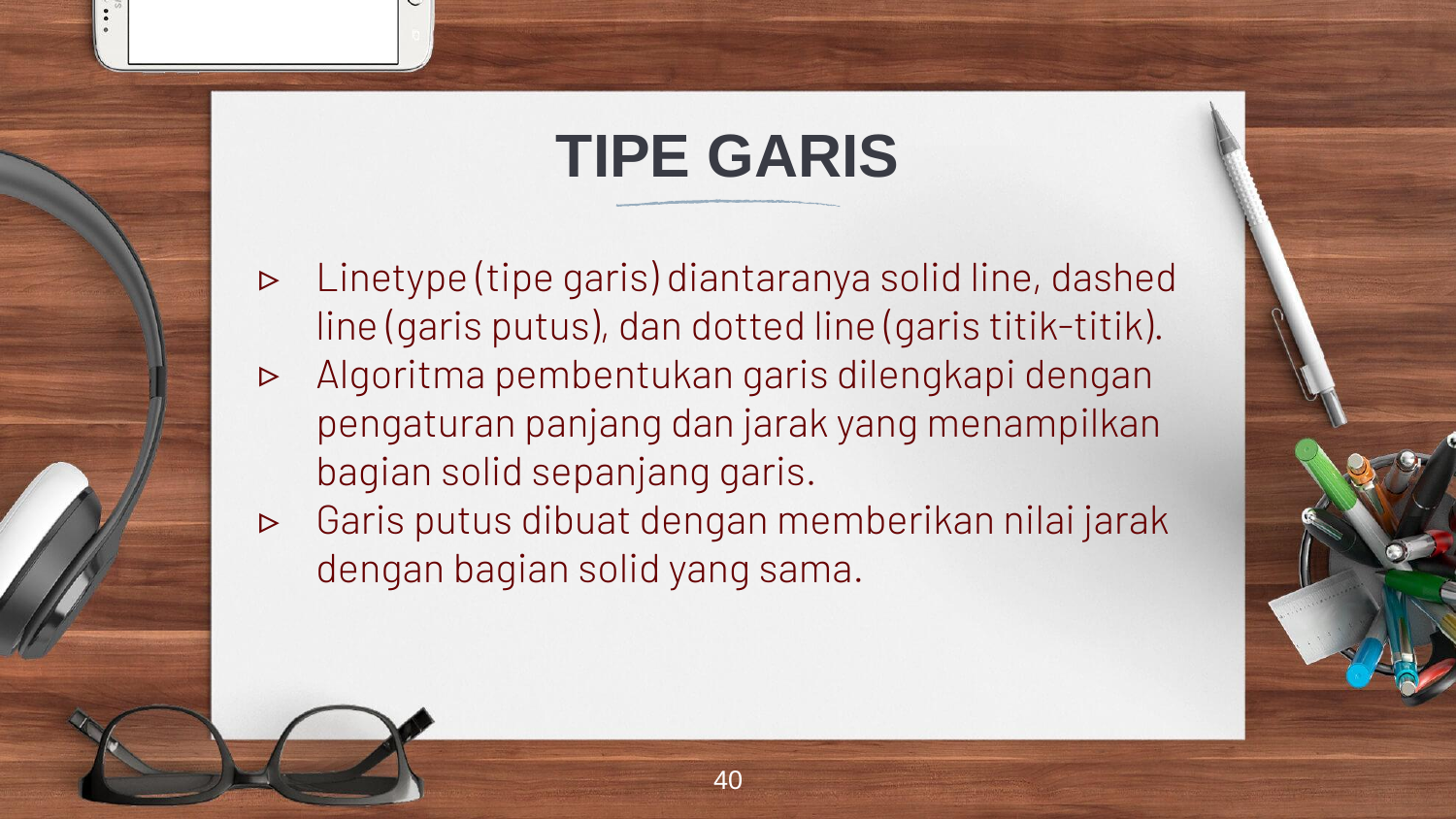

# TIPE GARIS
Linetype (tipe garis) diantaranya solid line, dashed line (garis putus), dan dotted line (garis titik-titik).
Algoritma pembentukan garis dilengkapi dengan pengaturan panjang dan jarak yang menampilkan bagian solid sepanjang garis.
Garis putus dibuat dengan memberikan nilai jarak dengan bagian solid yang sama.
40